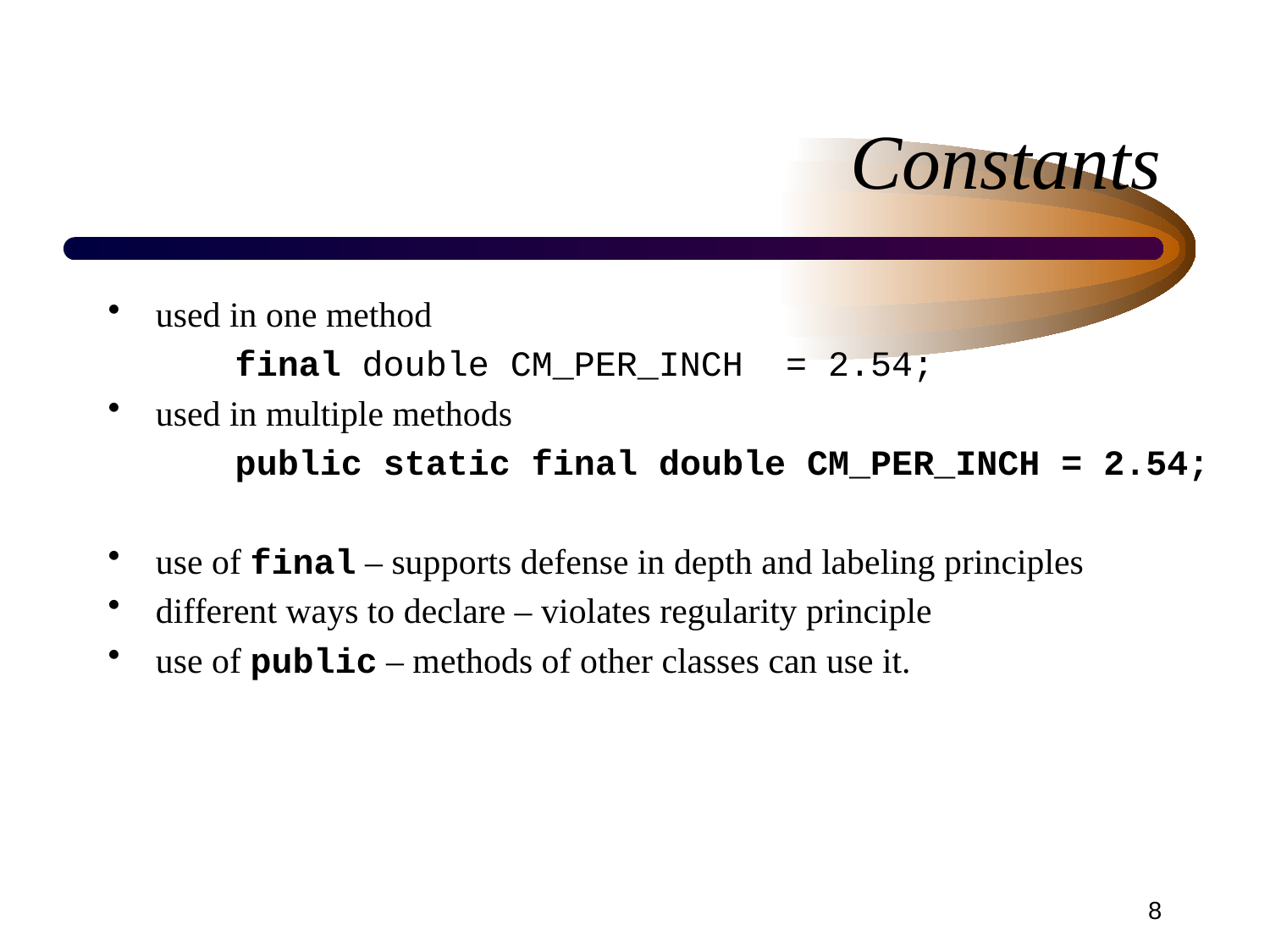

# Constants
used in one method
	final double CM_PER_INCH  = 2.54;
used in multiple methods
	public static final double CM_PER_INCH = 2.54;

use of final – supports defense in depth and labeling principles
different ways to declare – violates regularity principle
use of public – methods of other classes can use it.
8